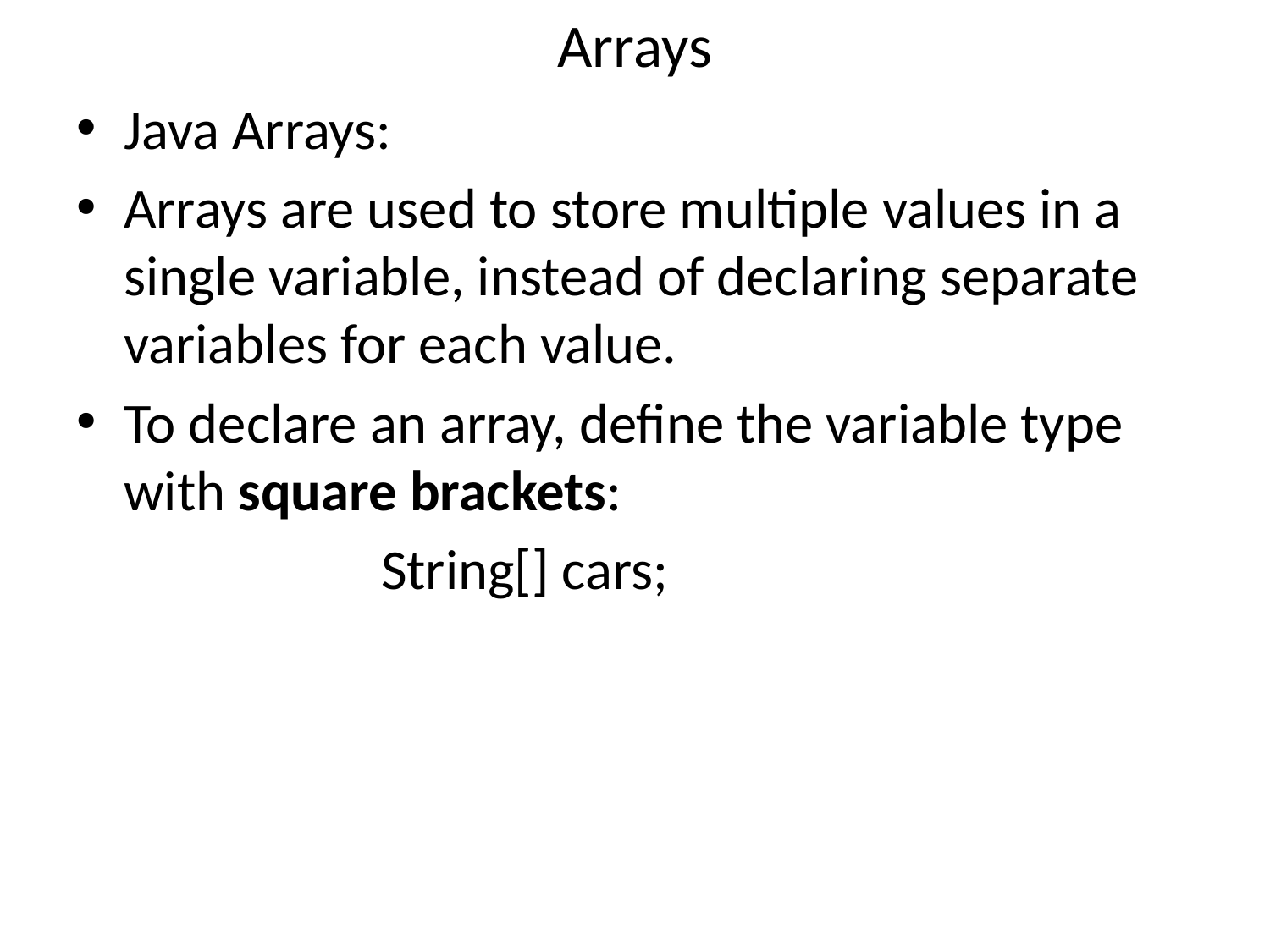

# Arrays
Java Arrays:
Arrays are used to store multiple values in a single variable, instead of declaring separate variables for each value.
To declare an array, define the variable type with square brackets:
                        String[] cars;